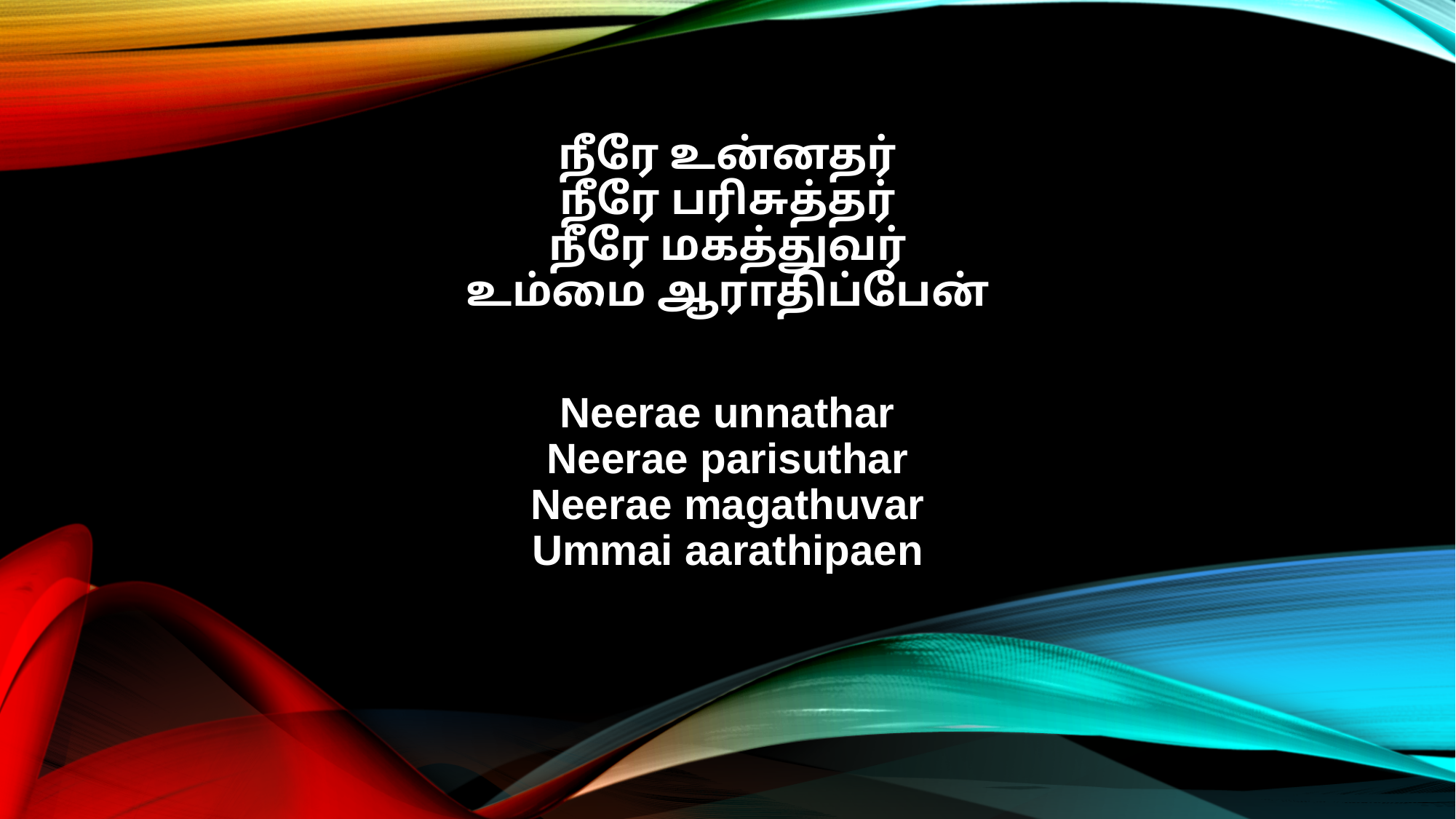

நீரே உன்னதர்
நீரே பரிசுத்தர்
நீரே மகத்துவர்
உம்மை ஆராதிப்பேன்

Neerae unnathar
Neerae parisuthar
Neerae magathuvar
Ummai aarathipaen